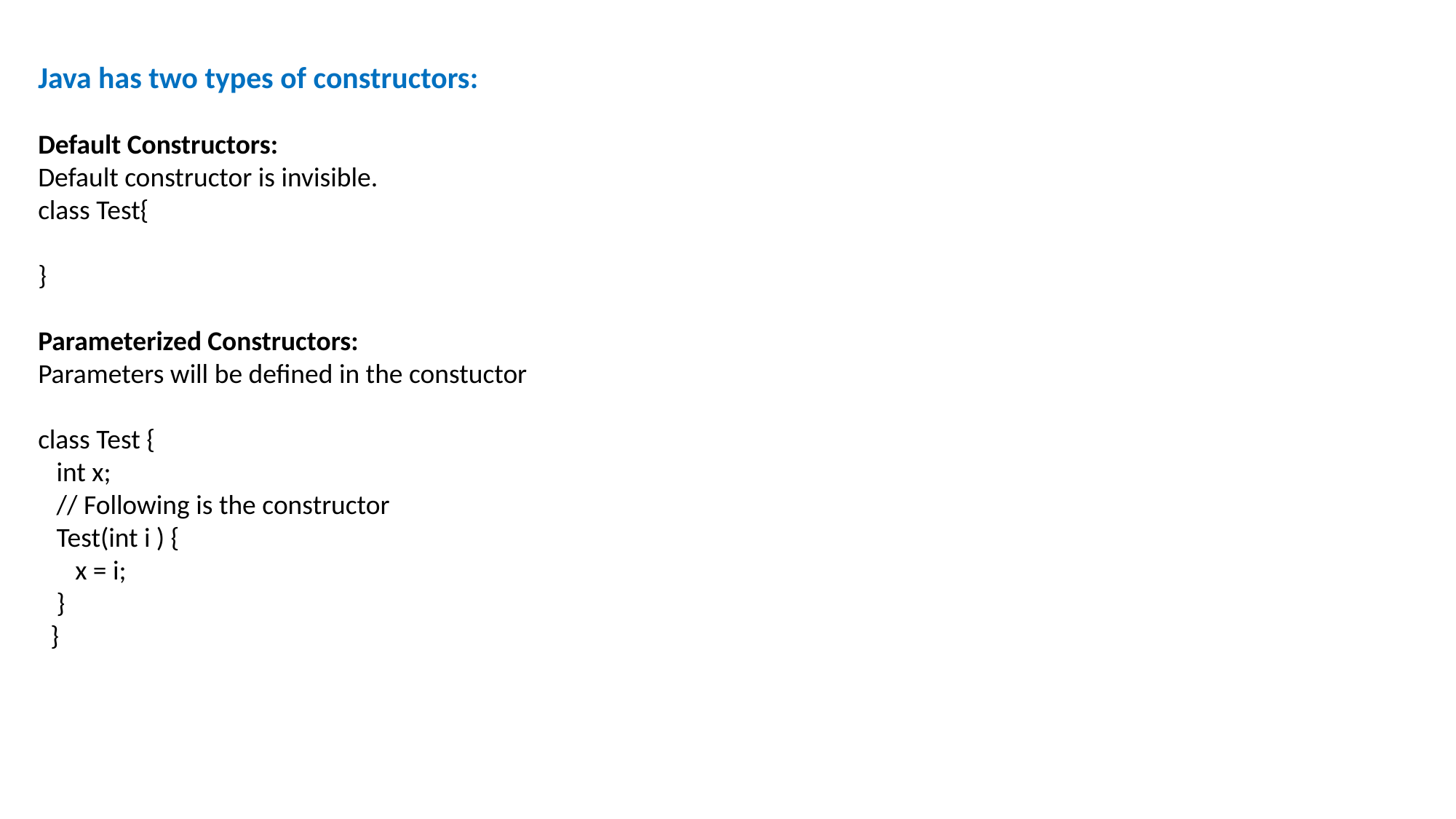

Java has two types of constructors:

Default Constructors:
Default constructor is invisible.
class Test{

}

Parameterized Constructors:
Parameters will be defined in the constuctor

class Test {
   int x;
   // Following is the constructor
   Test(int i ) {
      x = i;
   }
  }